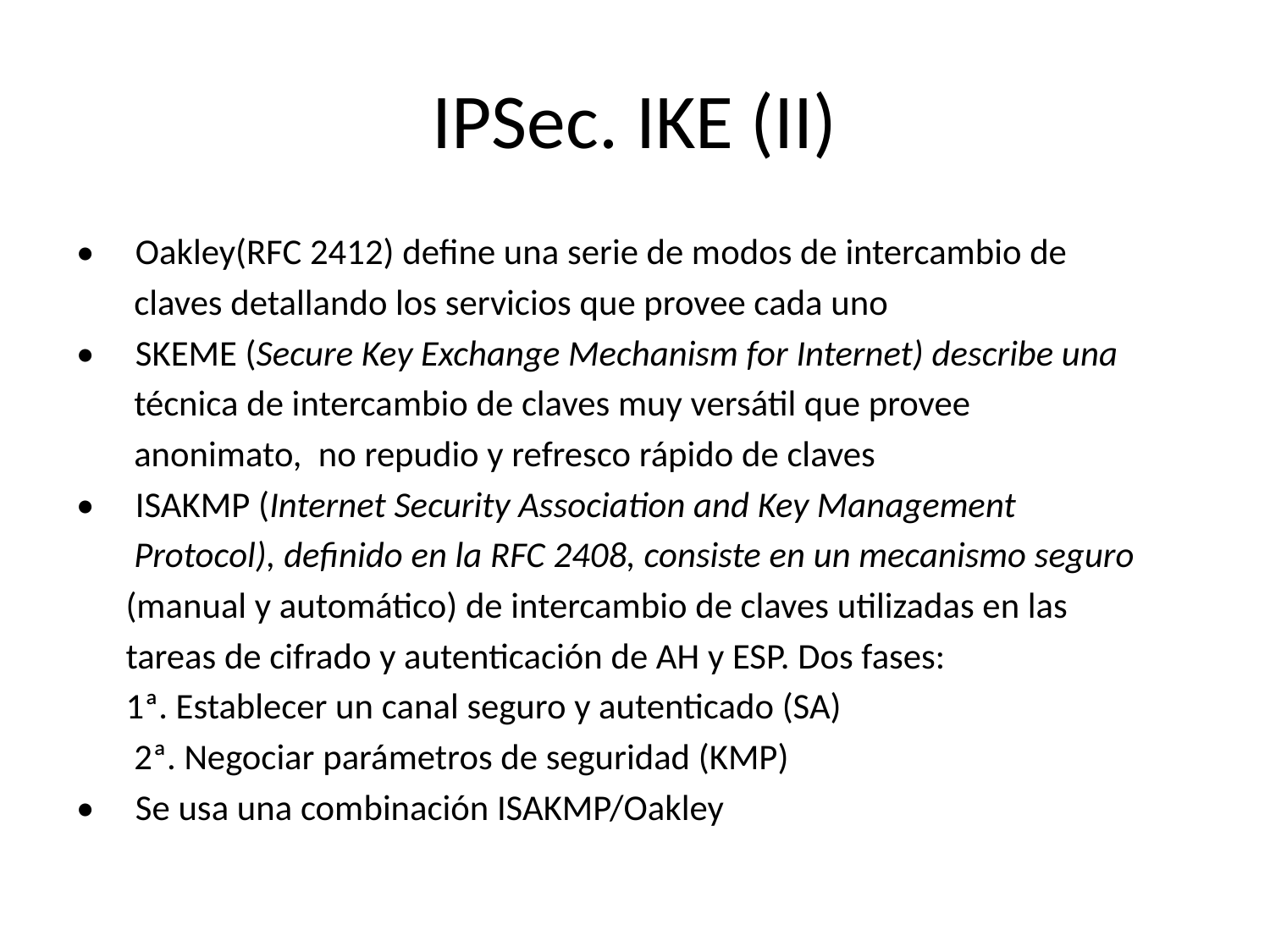

# IPSec. IKE (II)
•     Oakley(RFC 2412) define una serie de modos de intercambio de
       claves detallando los servicios que provee cada uno
•     SKEME (Secure Key Exchange Mechanism for Internet) describe una
       técnica de intercambio de claves muy versátil que provee
       anonimato,  no repudio y refresco rápido de claves
•     ISAKMP (Internet Security Association and Key Management
       Protocol), definido en la RFC 2408, consiste en un mecanismo seguro
      (manual y automático) de intercambio de claves utilizadas en las
      tareas de cifrado y autenticación de AH y ESP. Dos fases:
      1ª. Establecer un canal seguro y autenticado (SA)
       2ª. Negociar parámetros de seguridad (KMP)
•     Se usa una combinación ISAKMP/Oakley